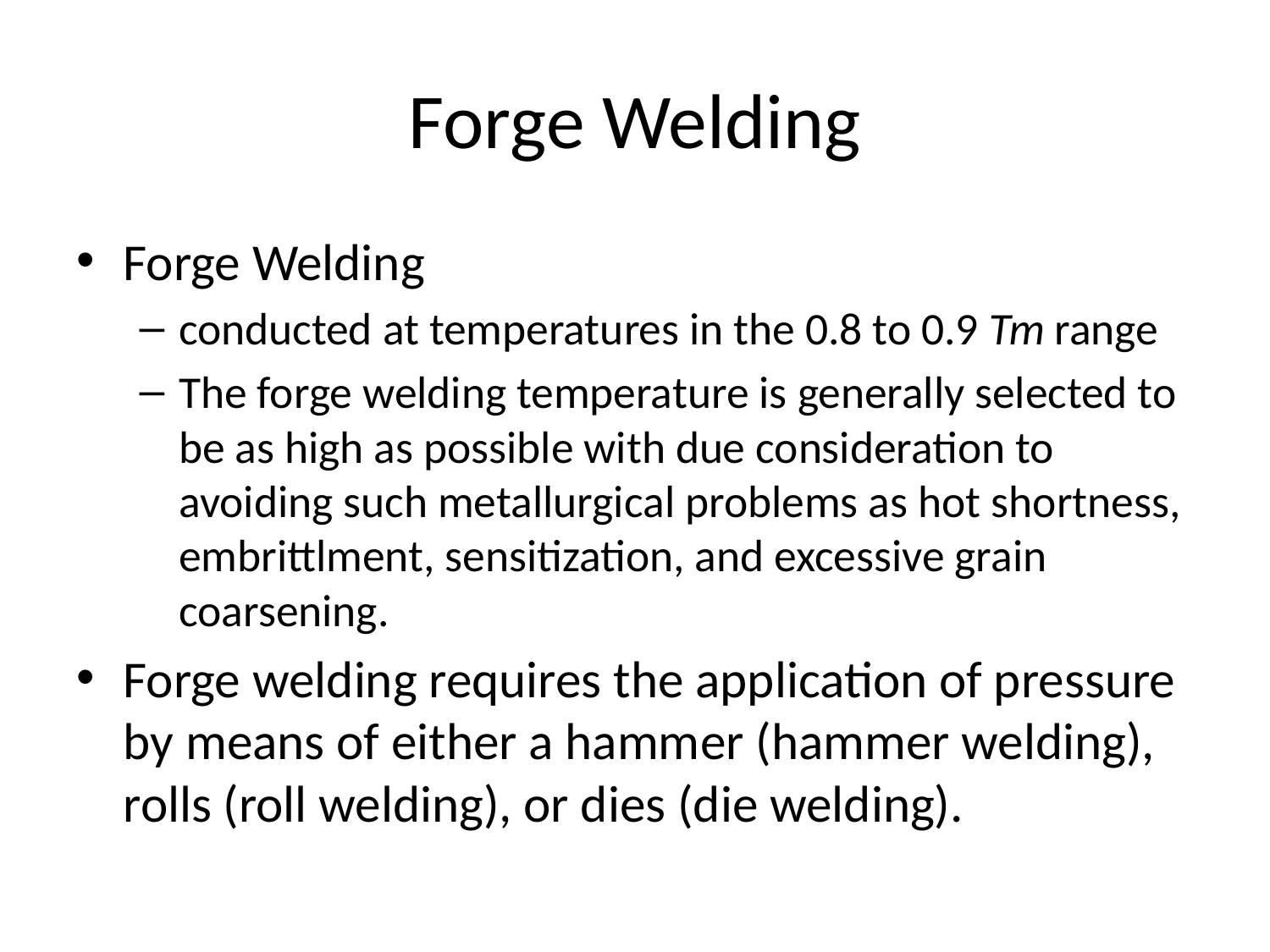

# Forge Welding
Forge Welding
conducted at temperatures in the 0.8 to 0.9 Tm range
The forge welding temperature is generally selected to be as high as possible with due consideration to avoiding such metallurgical problems as hot shortness, embrittlment, sensitization, and excessive grain coarsening.
Forge welding requires the application of pressure by means of either a hammer (hammer welding), rolls (roll welding), or dies (die welding).